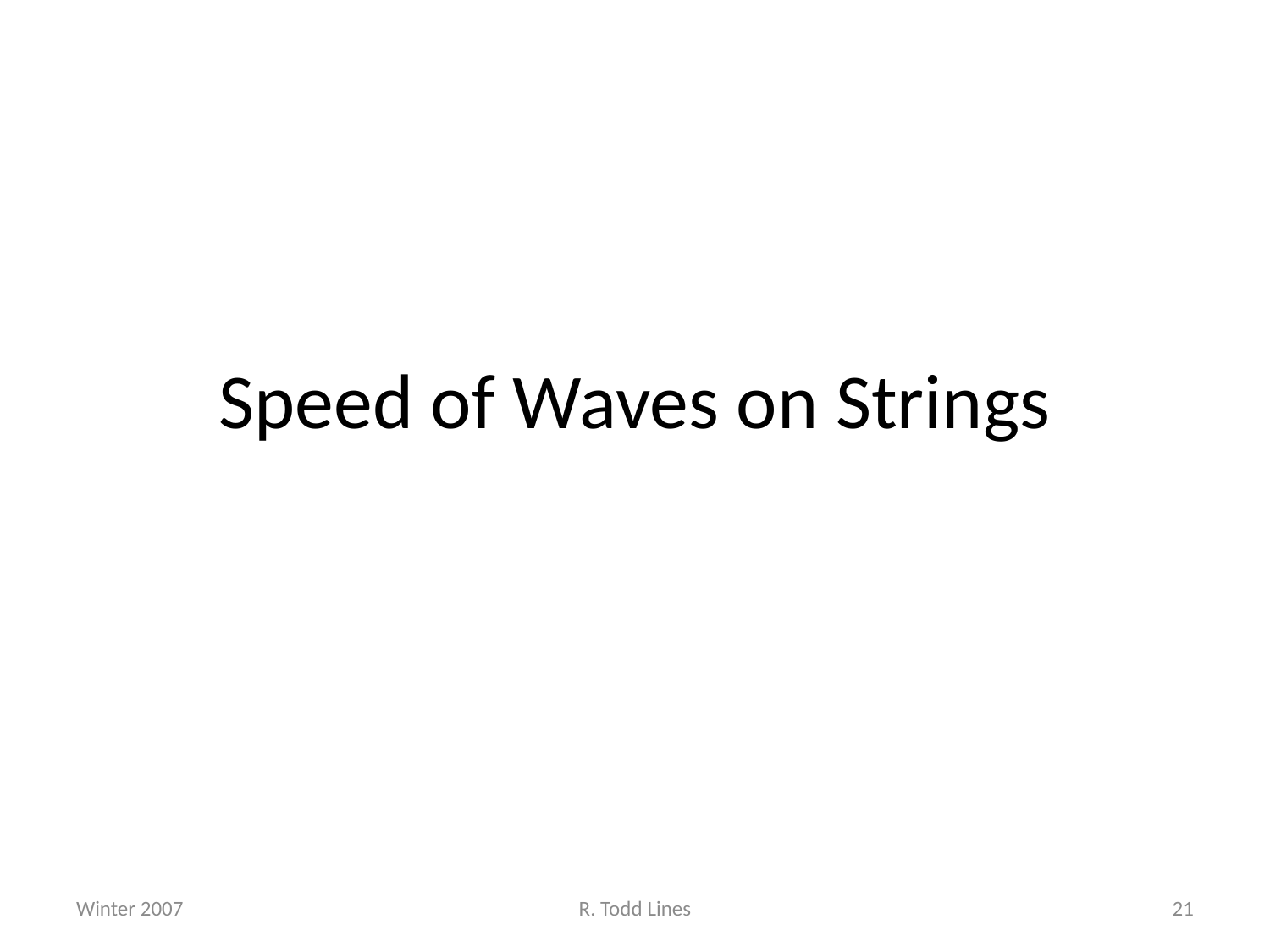

# Speed of Waves on Strings

Winter 2007
R. Todd Lines
21